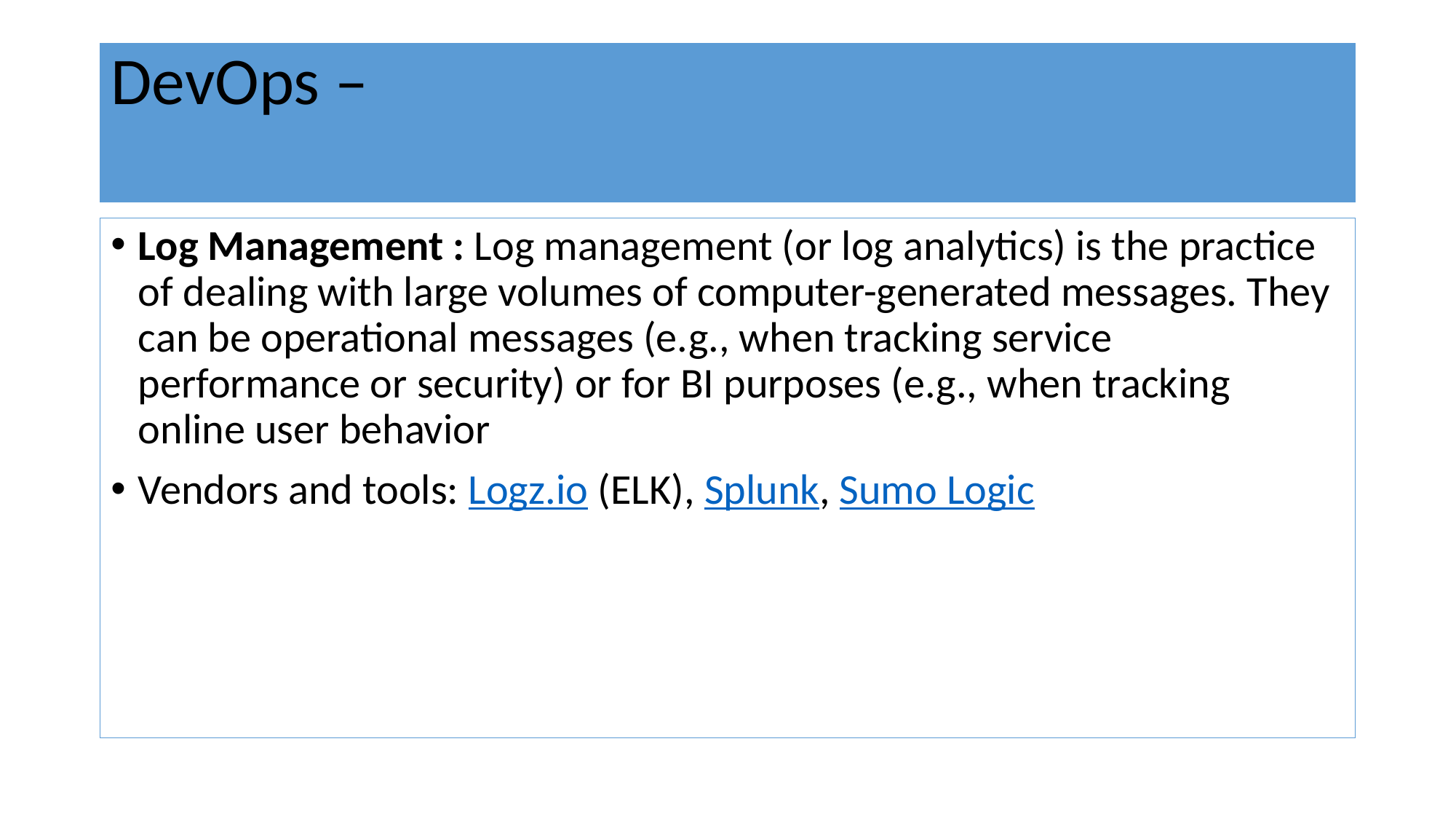

# DevOps –
Log Management : Log management (or log analytics) is the practice of dealing with large volumes of computer-generated messages. They can be operational messages (e.g., when tracking service performance or security) or for BI purposes (e.g., when tracking online user behavior
Vendors and tools: Logz.io (ELK), Splunk, Sumo Logic